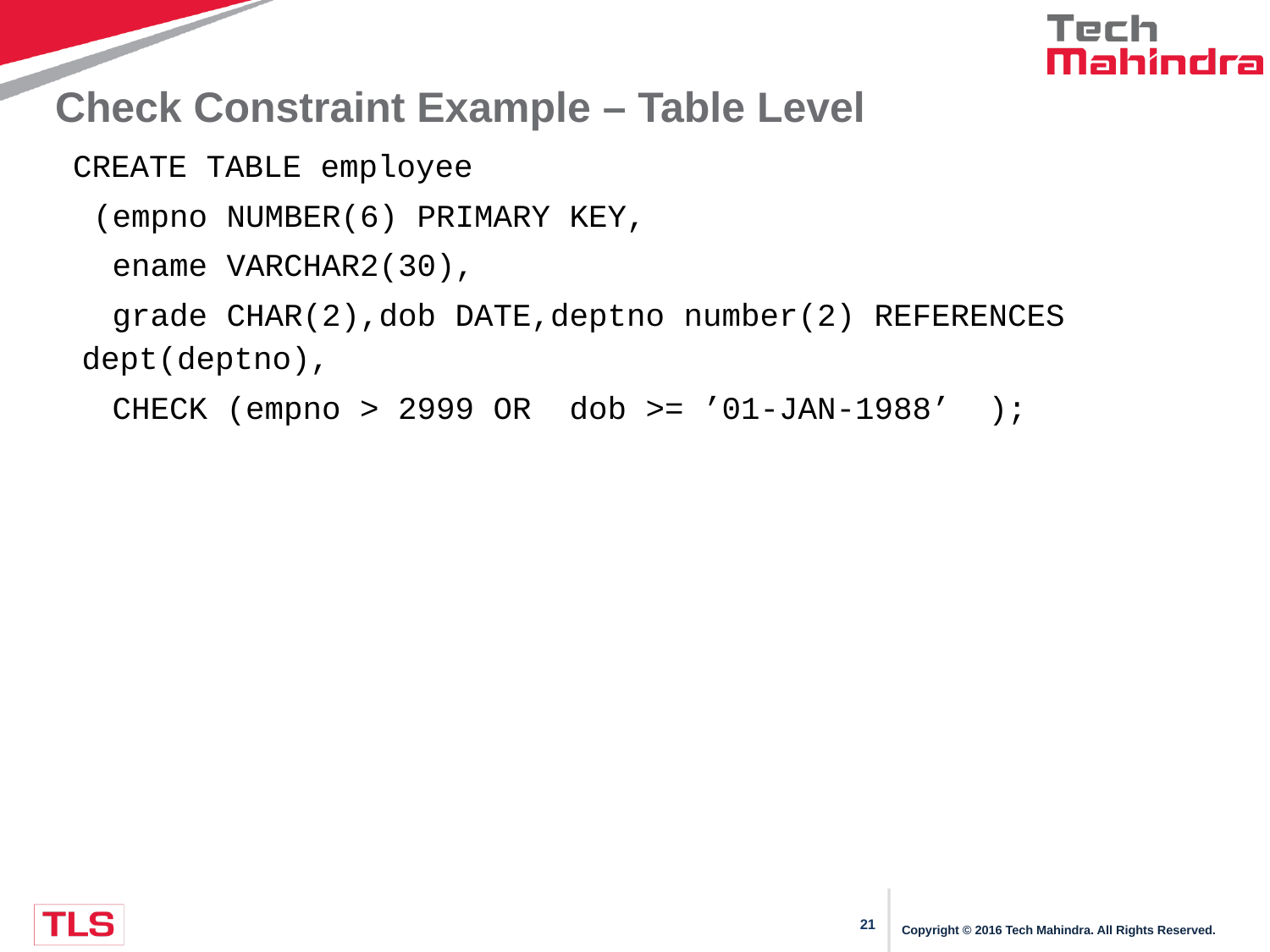

# Check Constraint Example – Table Level
  CREATE TABLE employee
  (empno NUMBER(6) PRIMARY KEY,
   ename VARCHAR2(30),
   grade CHAR(2),dob DATE,deptno number(2) REFERENCES dept(deptno),
   CHECK (empno > 2999 OR  dob >= ’01-JAN-1988’  );

Copyright © 2016 Tech Mahindra. All Rights Reserved.